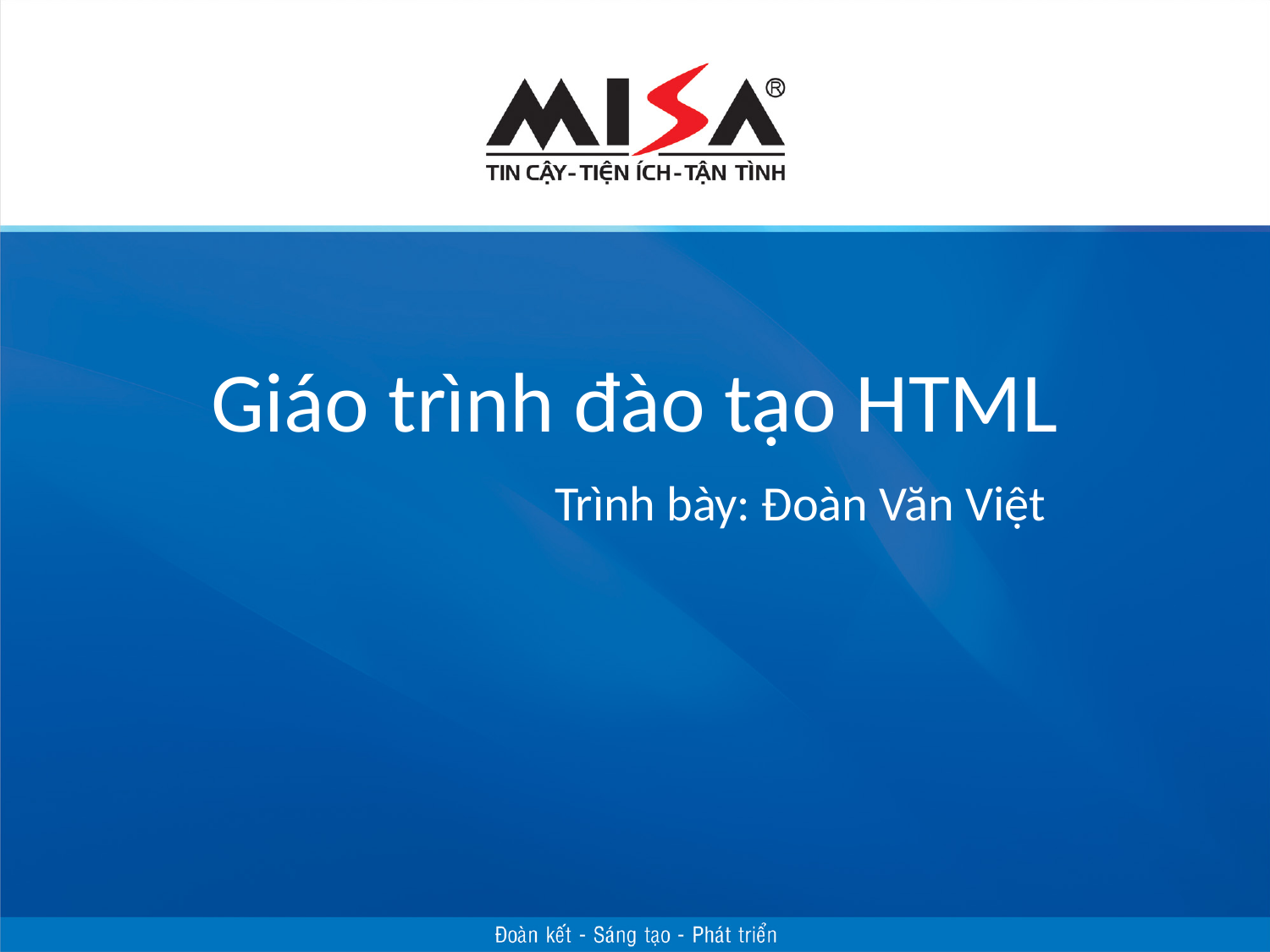

# Giáo trình đào tạo HTML
Trình bày: Đoàn Văn Việt